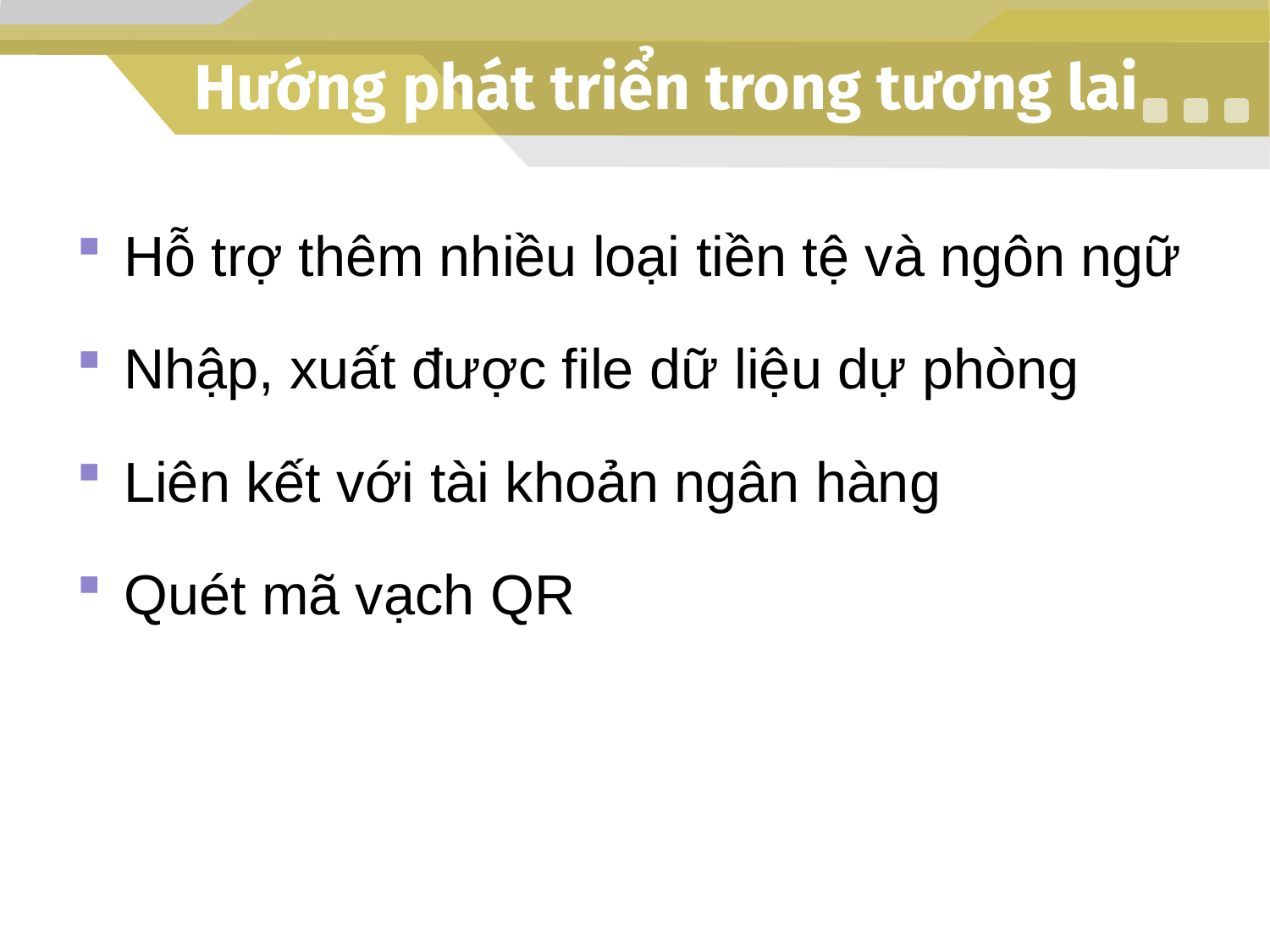

# Hướng phát triển trong tương lai
Hỗ trợ thêm nhiều loại tiền tệ và ngôn ngữ
Nhập, xuất được file dữ liệu dự phòng
Liên kết với tài khoản ngân hàng
Quét mã vạch QR